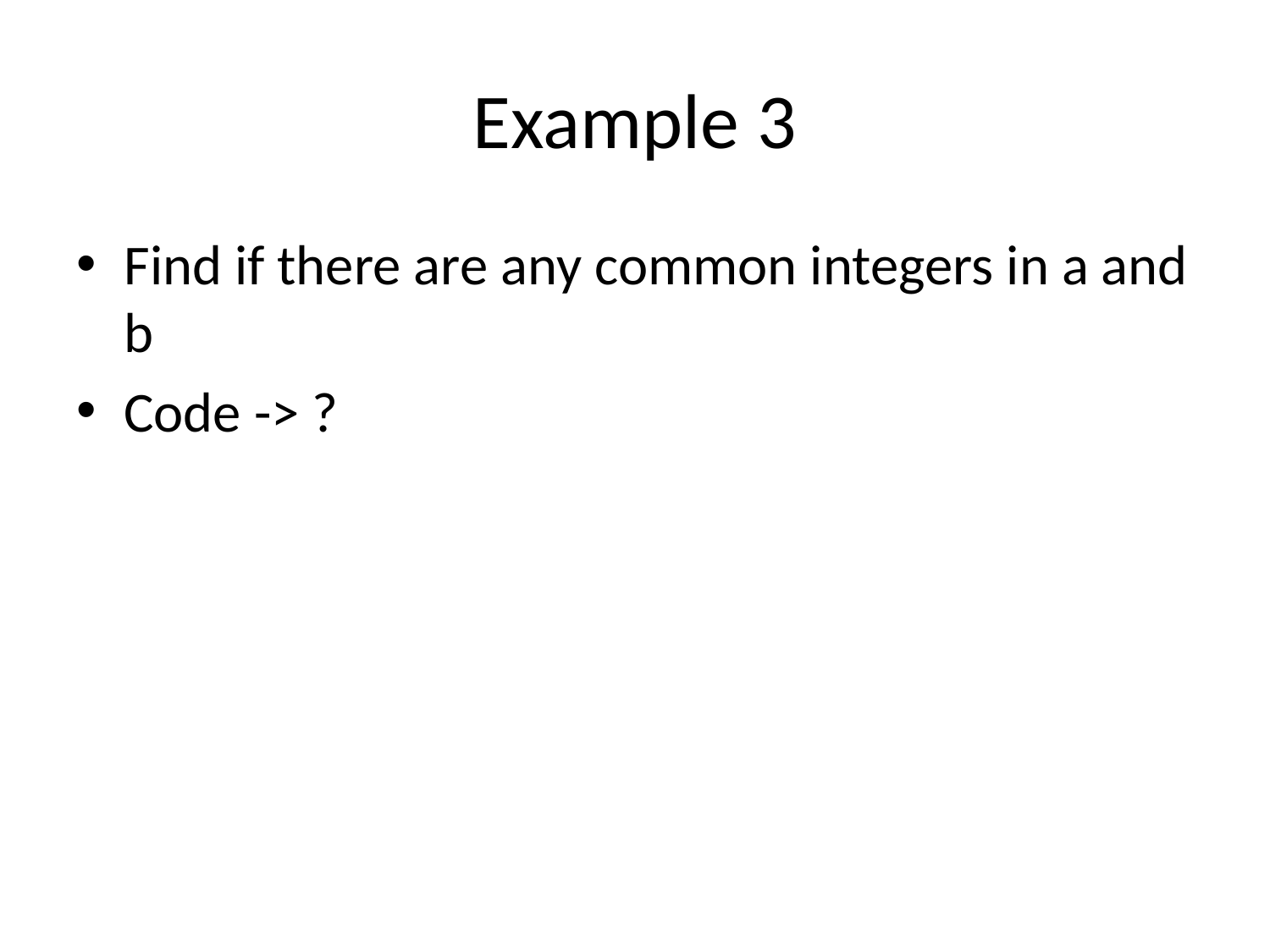

# Example 3
Find if there are any common integers in a and b
Code -> ?